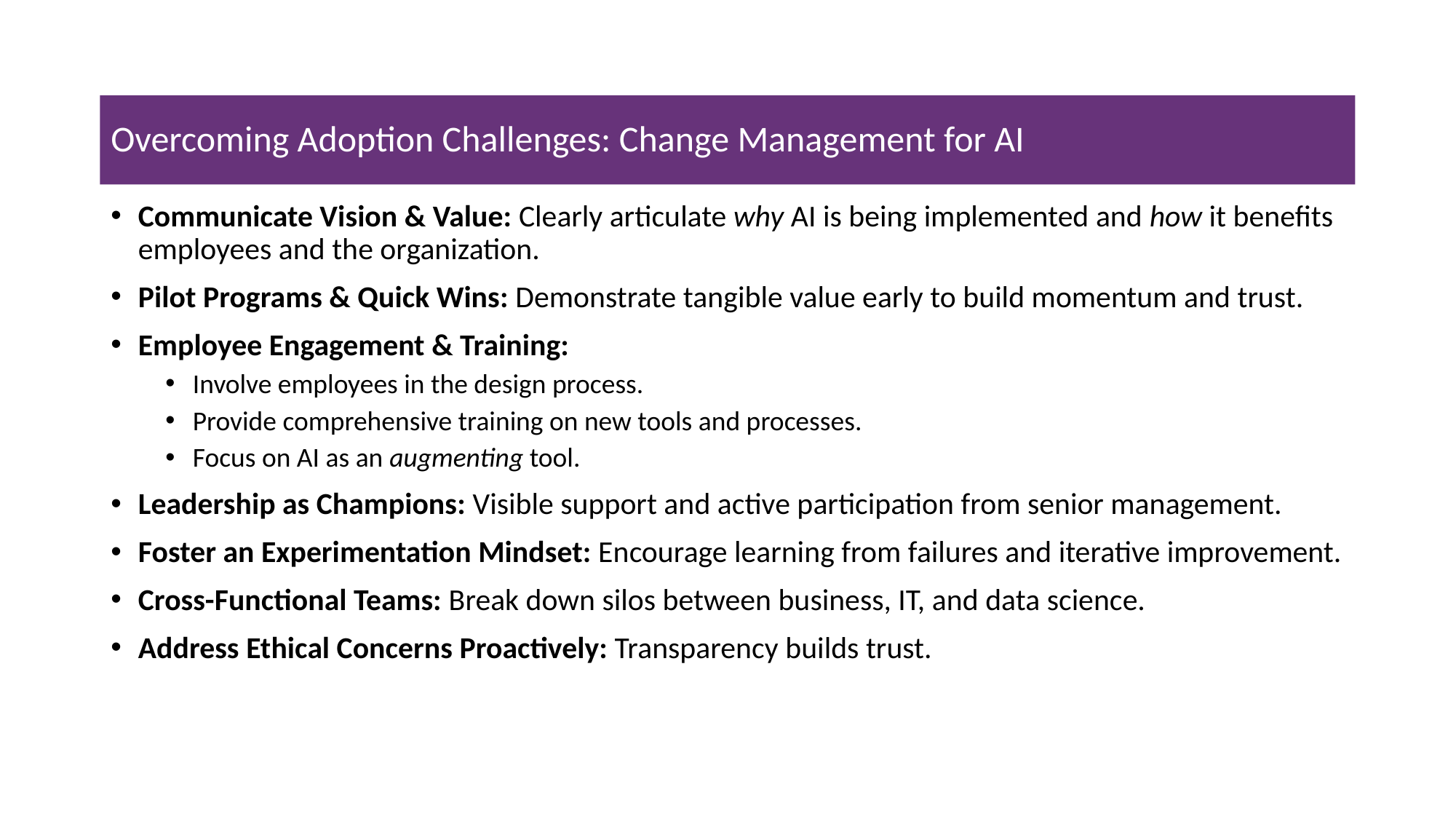

# Overcoming Adoption Challenges: Change Management for AI
Communicate Vision & Value: Clearly articulate why AI is being implemented and how it benefits employees and the organization.
Pilot Programs & Quick Wins: Demonstrate tangible value early to build momentum and trust.
Employee Engagement & Training:
Involve employees in the design process.
Provide comprehensive training on new tools and processes.
Focus on AI as an augmenting tool.
Leadership as Champions: Visible support and active participation from senior management.
Foster an Experimentation Mindset: Encourage learning from failures and iterative improvement.
Cross-Functional Teams: Break down silos between business, IT, and data science.
Address Ethical Concerns Proactively: Transparency builds trust.